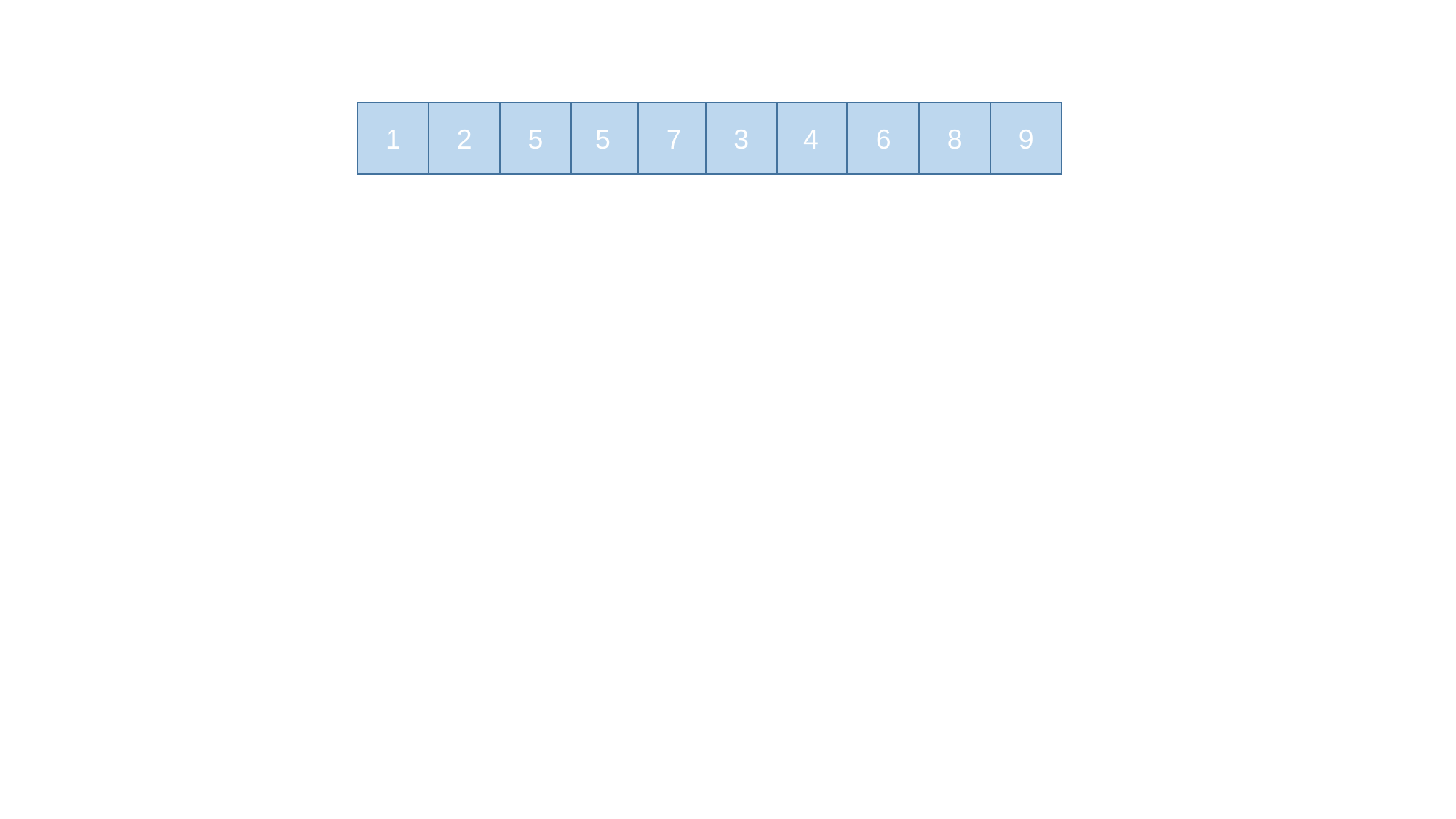

1
2
5
5
7
3
4
6
8
9